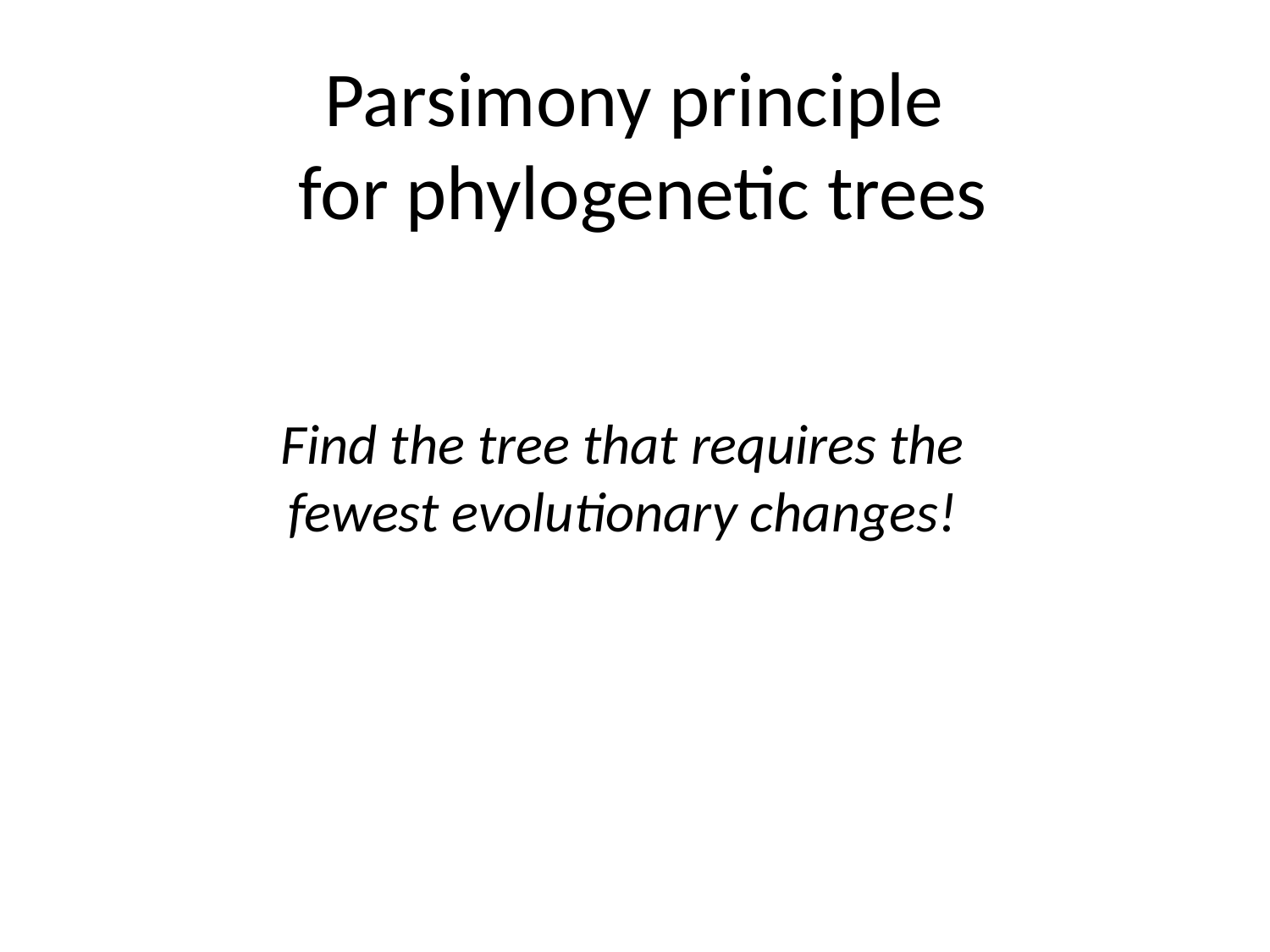

Parsimony principle
for phylogenetic trees
Find the tree that requires the fewest evolutionary changes!